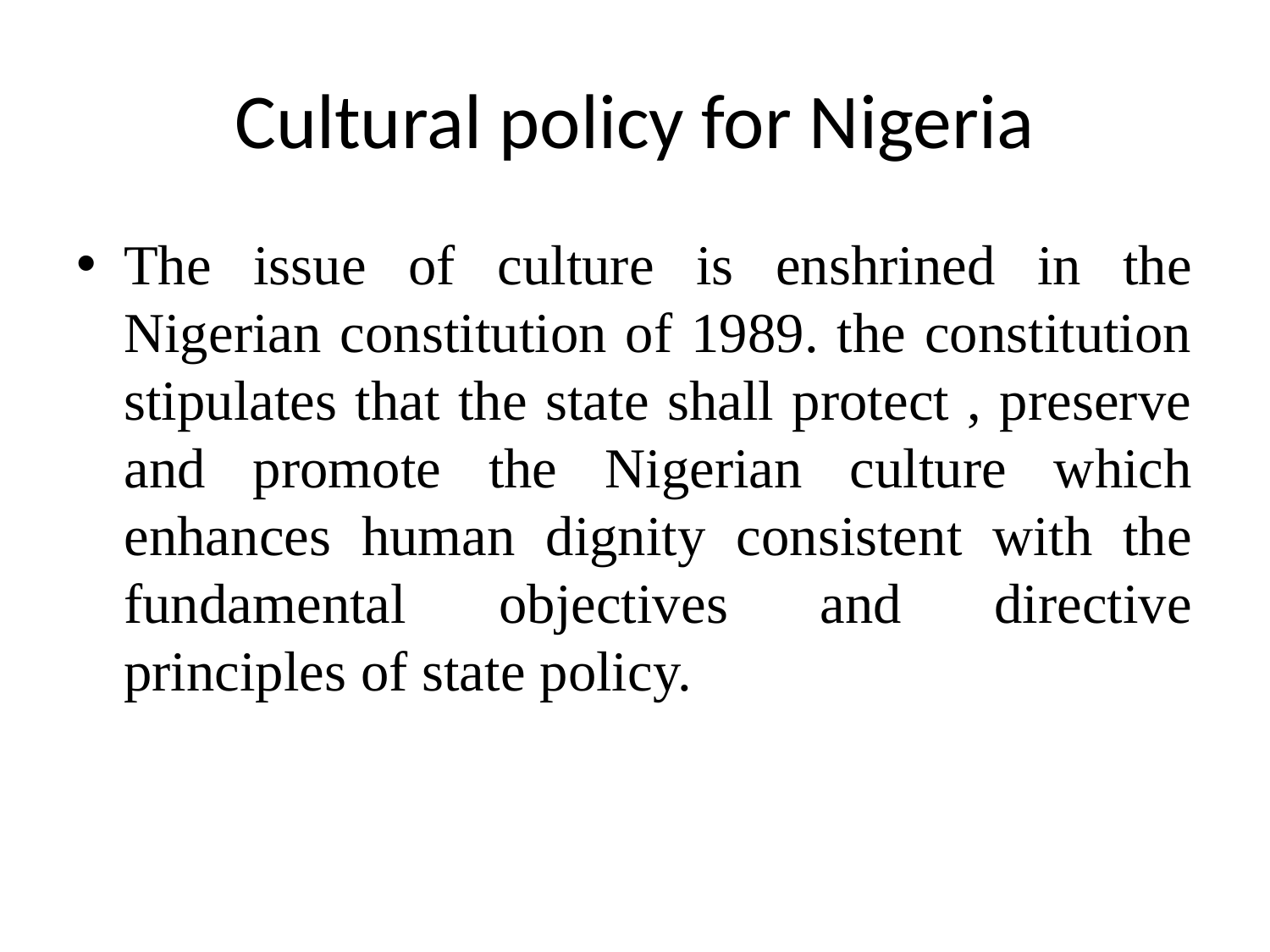

# Cultural policy for Nigeria
The issue of culture is enshrined in the Nigerian constitution of 1989. the constitution stipulates that the state shall protect , preserve and promote the Nigerian culture which enhances human dignity consistent with the fundamental objectives and directive principles of state policy.